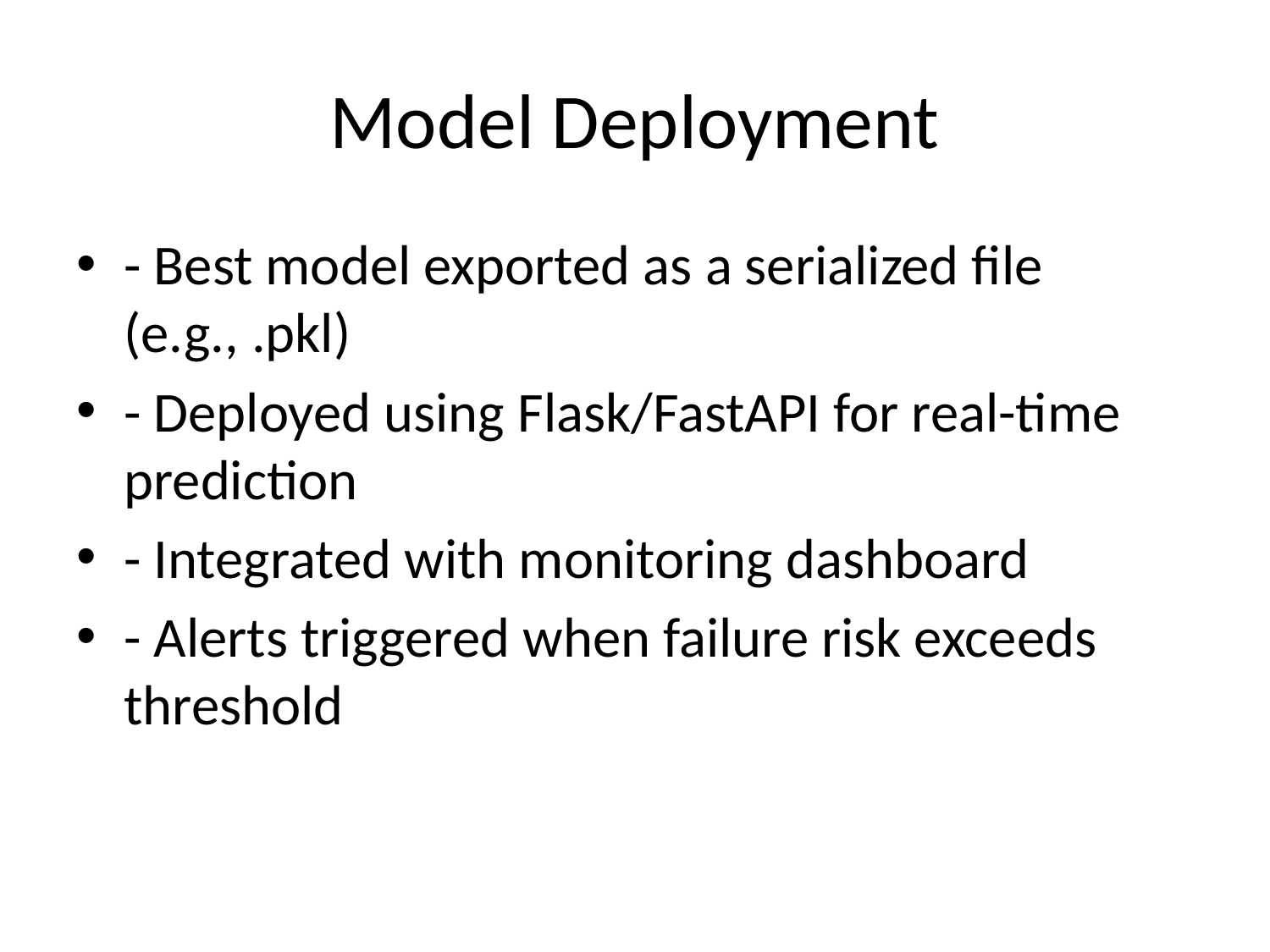

# Model Deployment
- Best model exported as a serialized file (e.g., .pkl)
- Deployed using Flask/FastAPI for real-time prediction
- Integrated with monitoring dashboard
- Alerts triggered when failure risk exceeds threshold